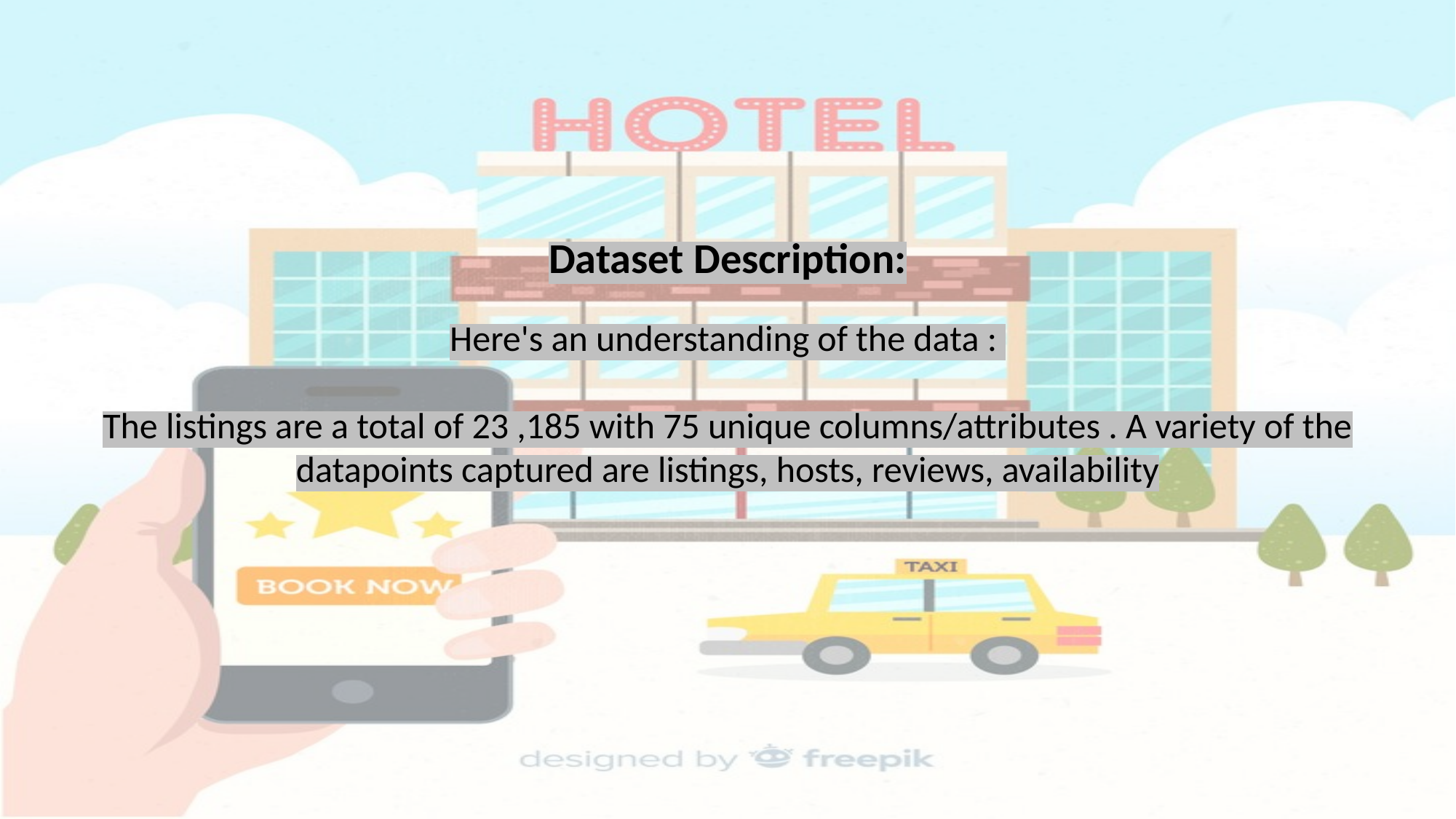

Dataset Description:

Here's an understanding of the data :

The listings are a total of 23 ,185 with 75 unique columns/attributes . A variety of the datapoints captured are listings, hosts, reviews, availability